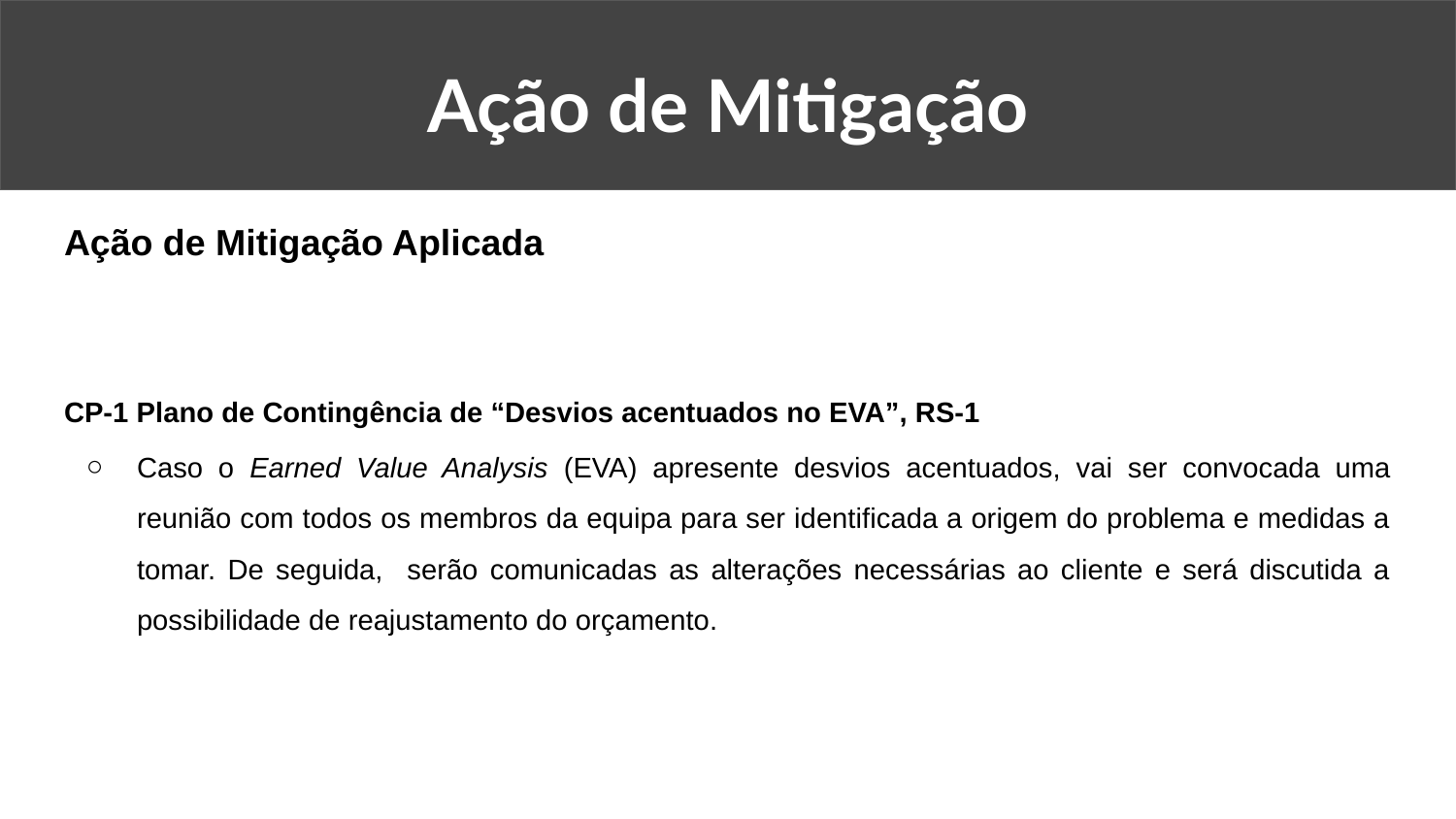

# Ação de Mitigação
Ação de Mitigação Aplicada

CP-1 Plano de Contingência de “Desvios acentuados no EVA”, RS-1
Caso o Earned Value Analysis (EVA) apresente desvios acentuados, vai ser convocada uma reunião com todos os membros da equipa para ser identificada a origem do problema e medidas a tomar. De seguida,  serão comunicadas as alterações necessárias ao cliente e será discutida a possibilidade de reajustamento do orçamento.